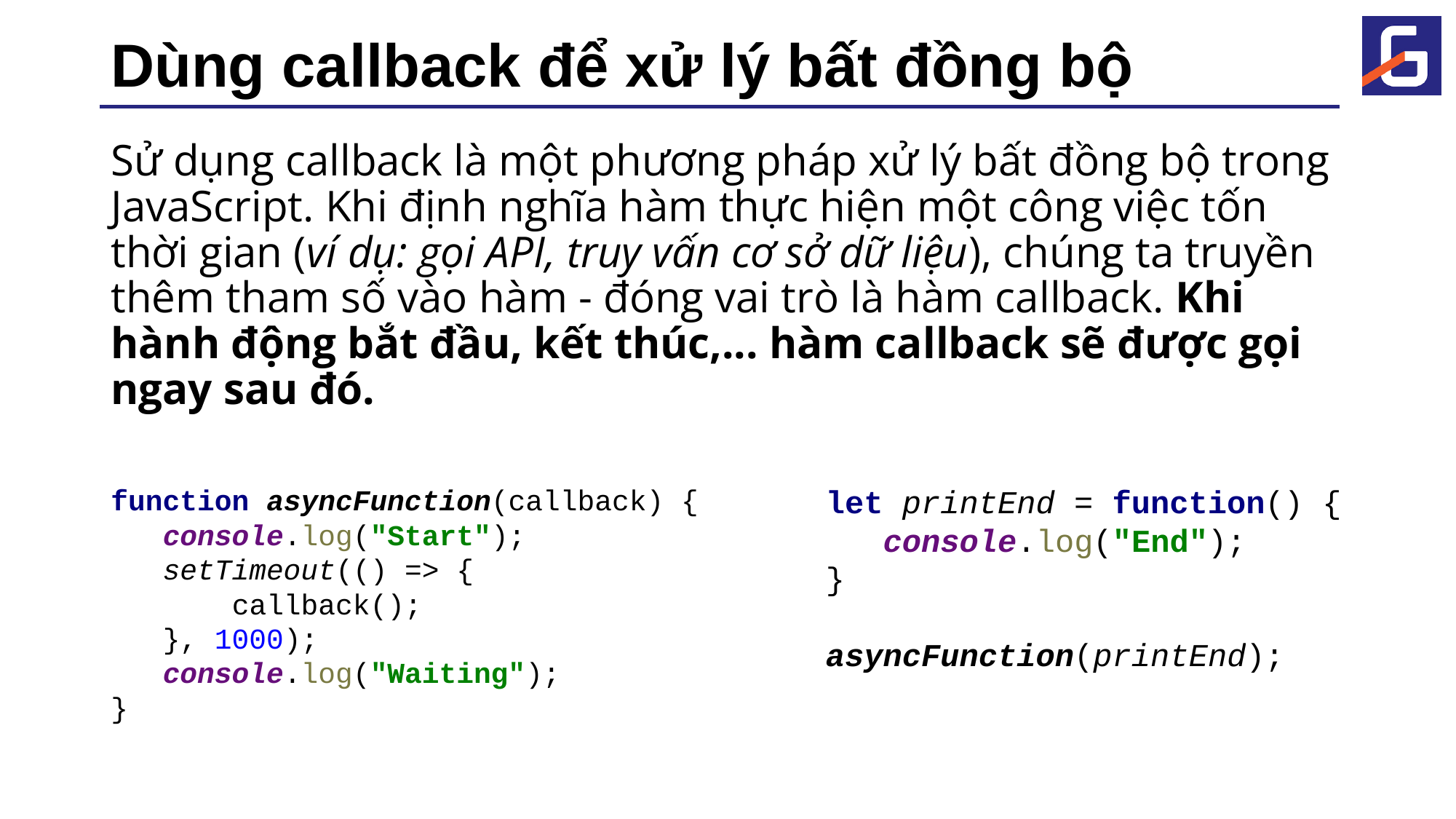

# Dùng callback để xử lý bất đồng bộ
Sử dụng callback là một phương pháp xử lý bất đồng bộ trong JavaScript. Khi định nghĩa hàm thực hiện một công việc tốn thời gian (ví dụ: gọi API, truy vấn cơ sở dữ liệu), chúng ta truyền thêm tham số vào hàm - đóng vai trò là hàm callback. Khi hành động bắt đầu, kết thúc,... hàm callback sẽ được gọi ngay sau đó.
function asyncFunction(callback) {
   console.log("Start");
   setTimeout(() => {
       callback();
   }, 1000);
   console.log("Waiting");
}
let printEnd = function() {
   console.log("End");
}

asyncFunction(printEnd);